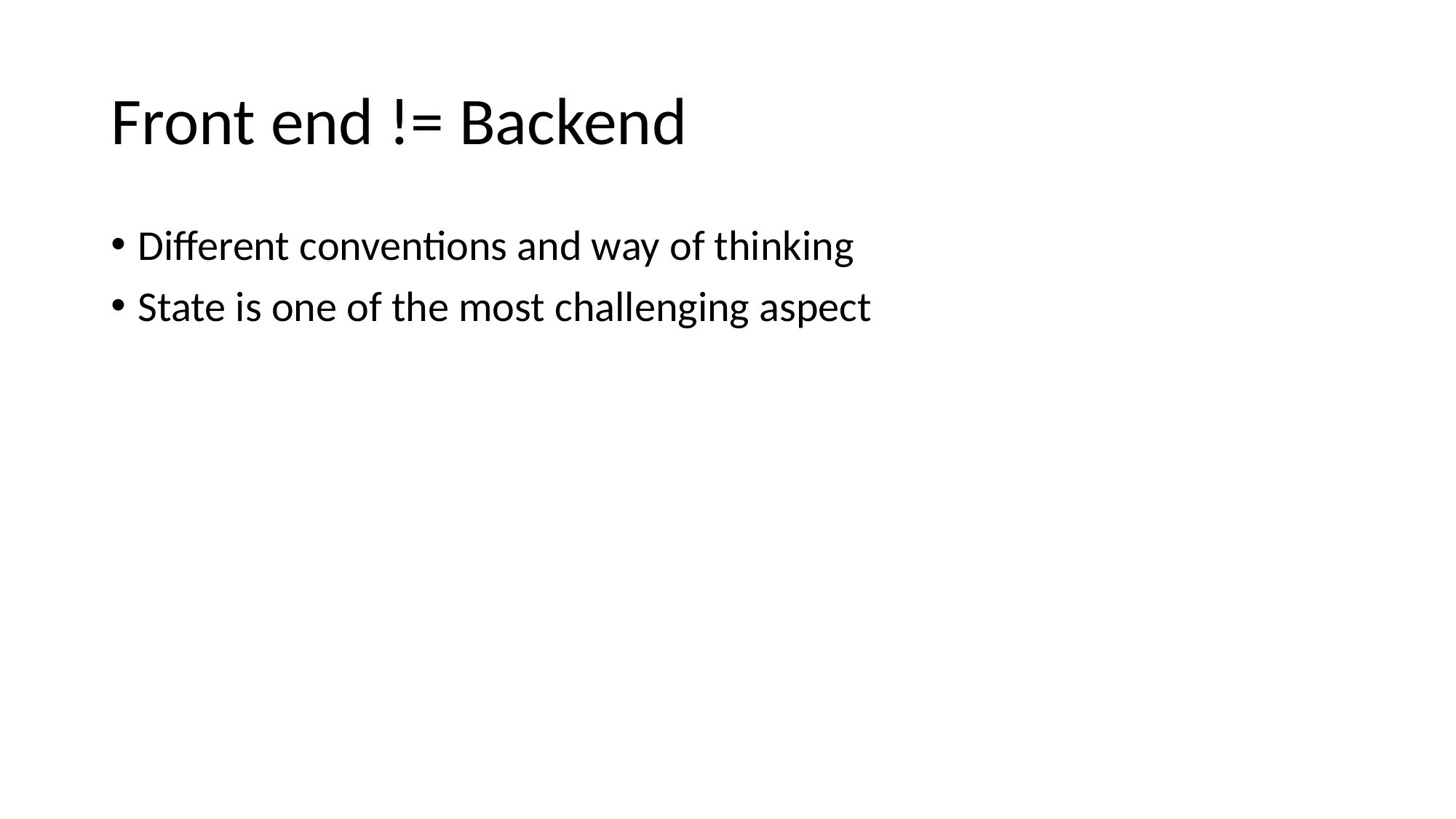

# Front end != Backend
Different conventions and way of thinking
State is one of the most challenging aspect